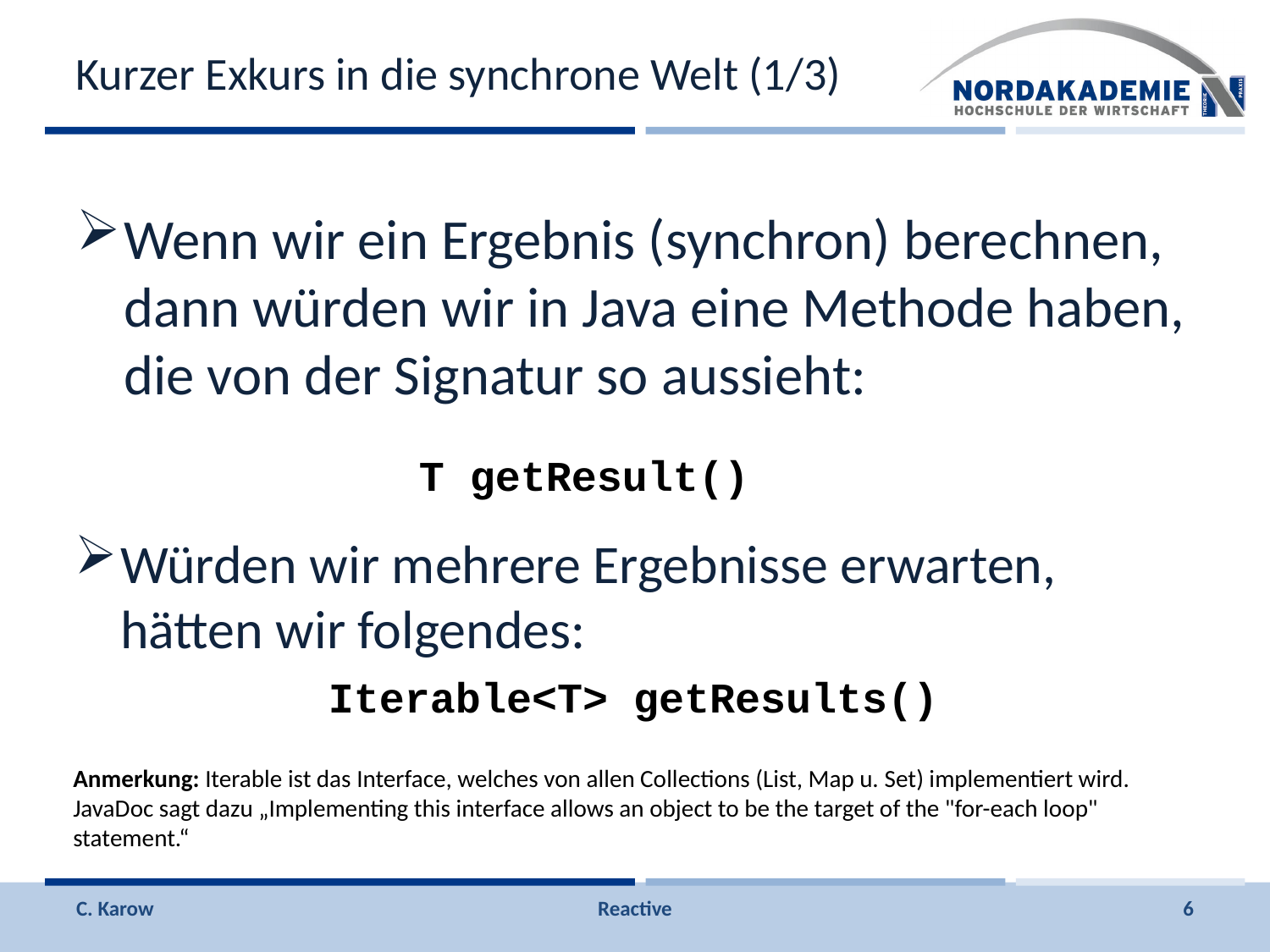

# Kurzer Exkurs in die synchrone Welt (1/3)
Wenn wir ein Ergebnis (synchron) berechnen, dann würden wir in Java eine Methode haben, die von der Signatur so aussieht:
T getResult()
Würden wir mehrere Ergebnisse erwarten, hätten wir folgendes:
Iterable<T> getResults()
Anmerkung: Iterable ist das Interface, welches von allen Collections (List, Map u. Set) implementiert wird. JavaDoc sagt dazu „Implementing this interface allows an object to be the target of the "for-each loop" statement.“
C. Karow
Reactive
6